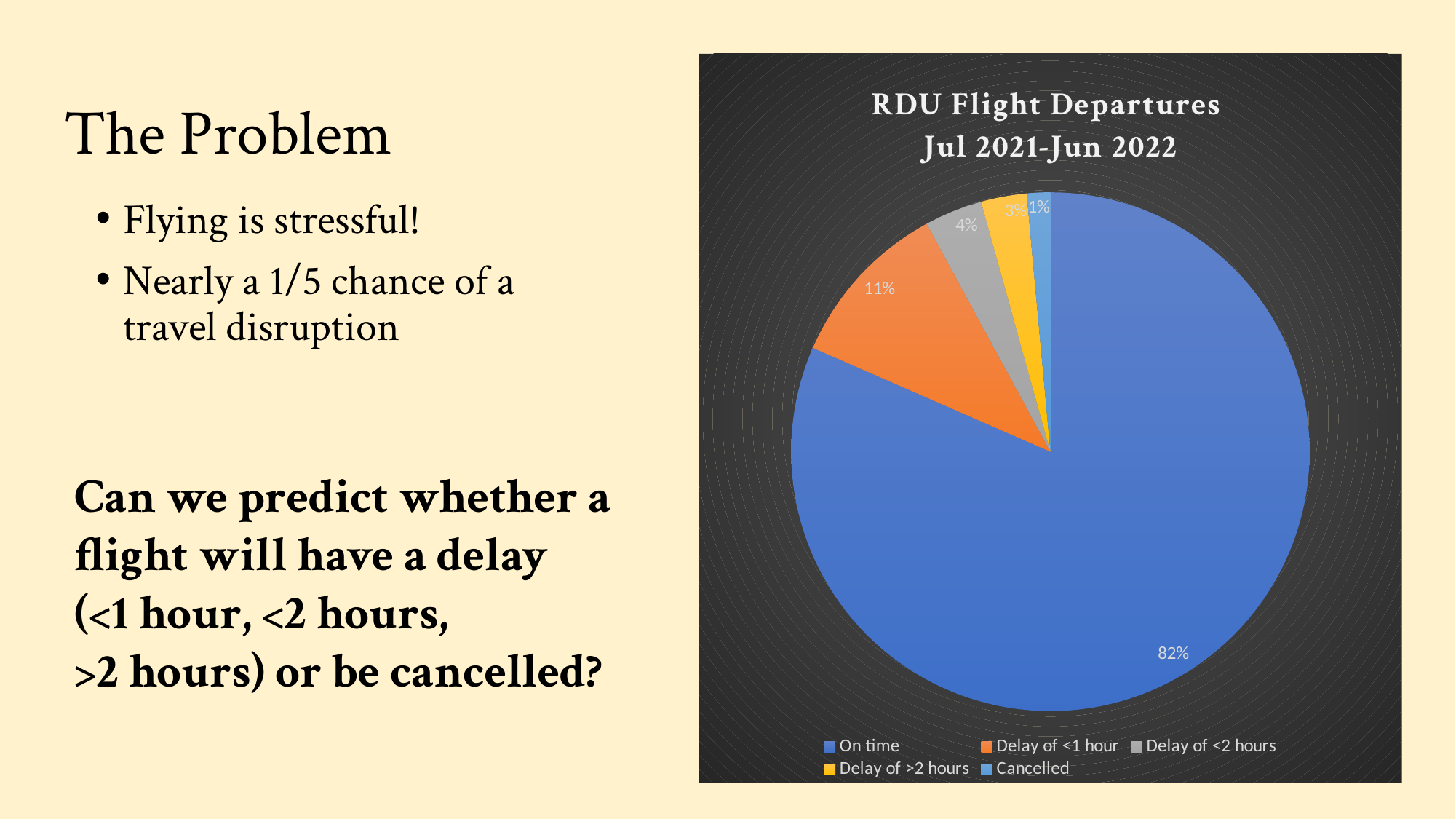

# The Problem

### Chart: RDU Flight Departures
Jul 2021-Jun 2022

| Category | Flight departures |
|---|---|
| On time | 42936.0 |
| Delay of <1 hour | 5542.0 |
| Delay of <2 hours | 1898.0 |
| Delay of >2 hours | 1500.0 |
| Cancelled | 769.0 |
Flying is stressful!
Nearly a 1/5 chance of a travel disruption

Can we predict whether a flight will have a delay
(<1 hour, <2 hours,
>2 hours) or be cancelled?